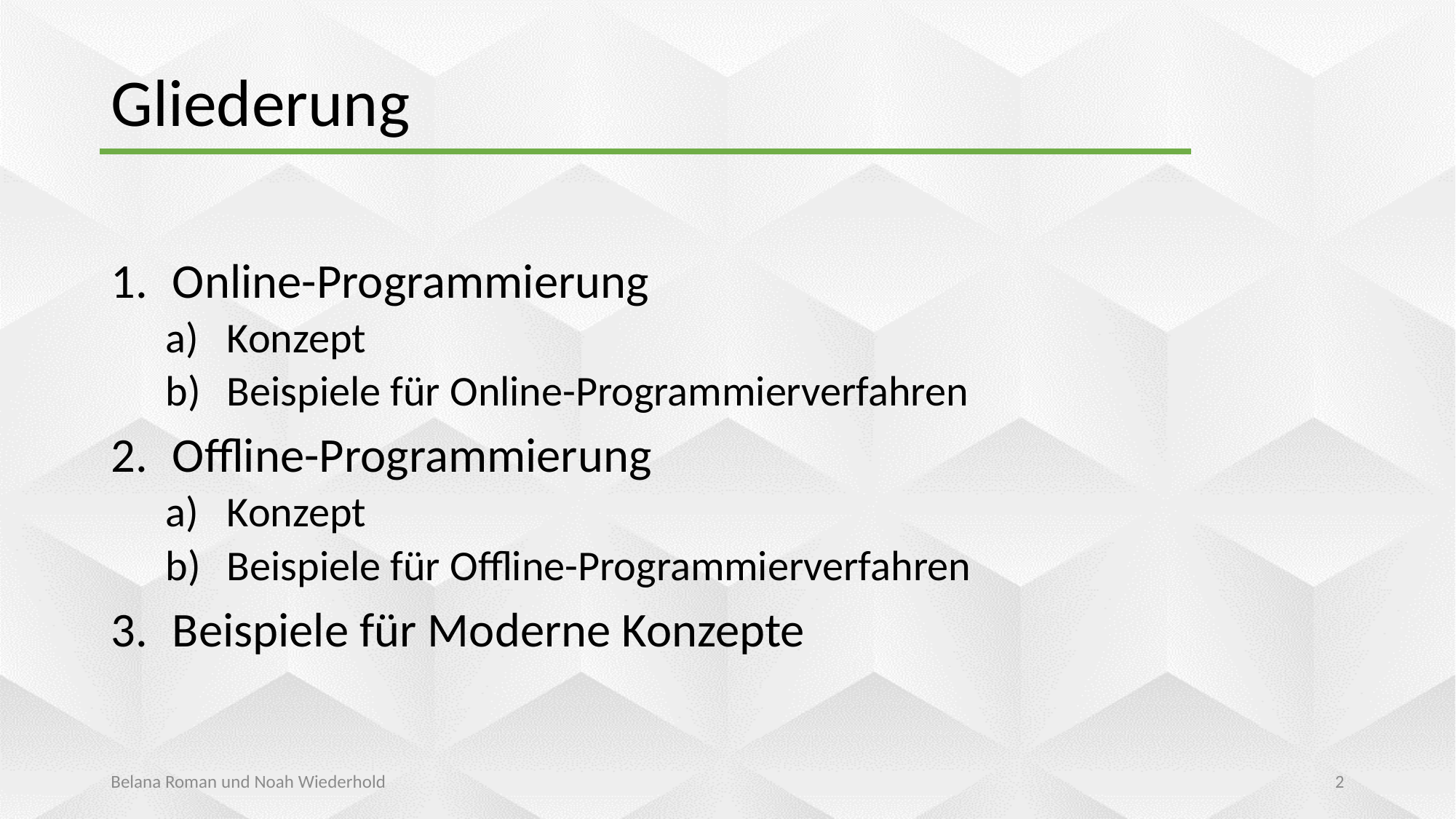

# Gliederung

Online-Programmierung
Konzept
Beispiele für Online-Programmierverfahren
Offline-Programmierung
Konzept
Beispiele für Offline-Programmierverfahren
Beispiele für Moderne Konzepte
Belana Roman und Noah Wiederhold
2